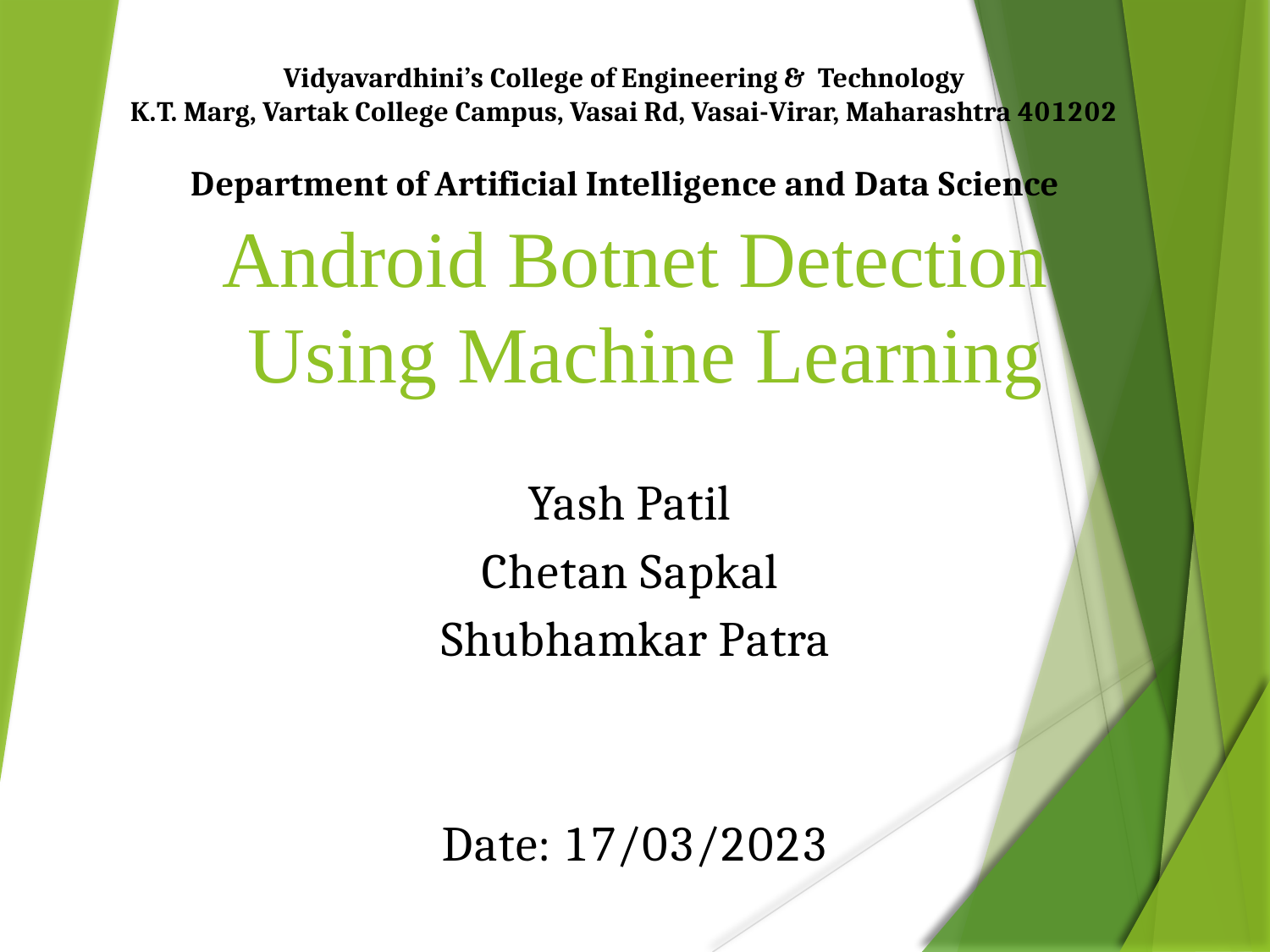

Vidyavardhini’s College of Engineering &  Technology
K.T. Marg, Vartak College Campus, Vasai Rd, Vasai-Virar, Maharashtra 401202

Department of Artificial Intelligence and Data Science
# Android Botnet Detection Using Machine Learning

Yash Patil
Chetan Sapkal
Shubhamkar Patra

Date: 17/03/2023